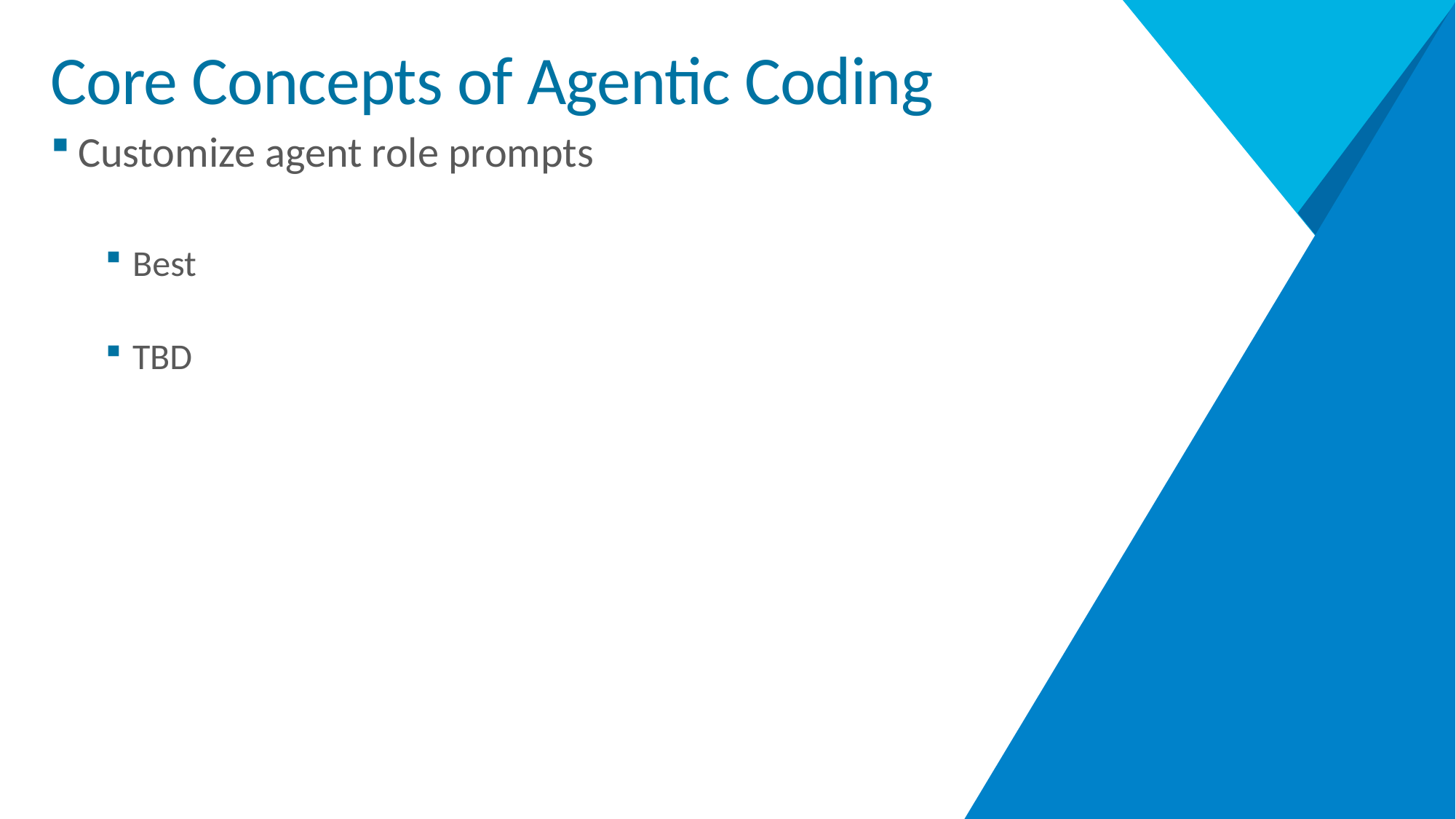

# Core Concepts of Agentic Coding
Customize agent role prompts

Best

TBD